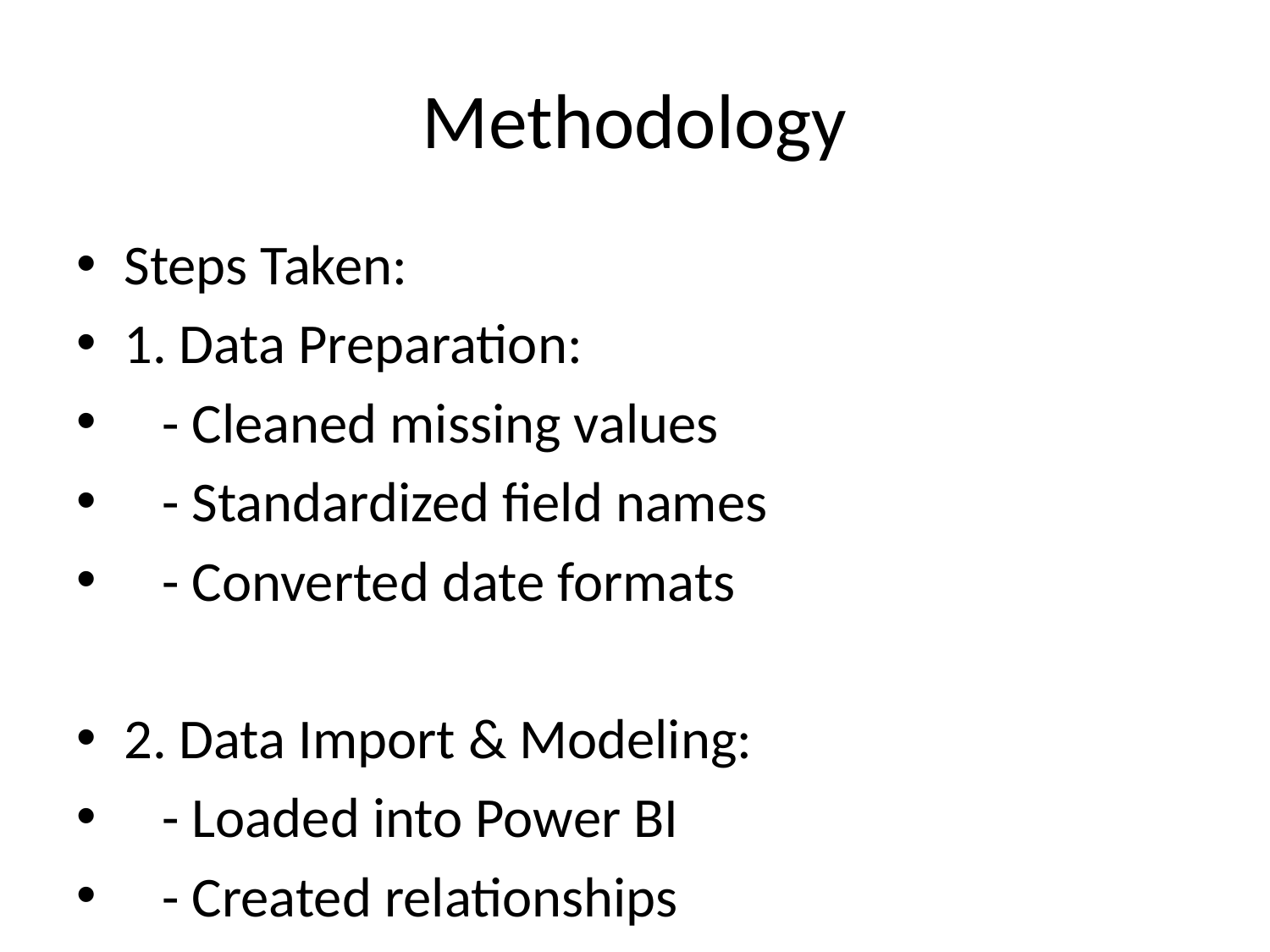

# Methodology
Steps Taken:
1. Data Preparation:
   - Cleaned missing values
   - Standardized field names
   - Converted date formats

2. Data Import & Modeling:
   - Loaded into Power BI
   - Created relationships
   - Built custom measures

3. Dashboard Design:
   - Used visuals: bar, line, map, scatter
   - Added slicers, tooltips, and interactions